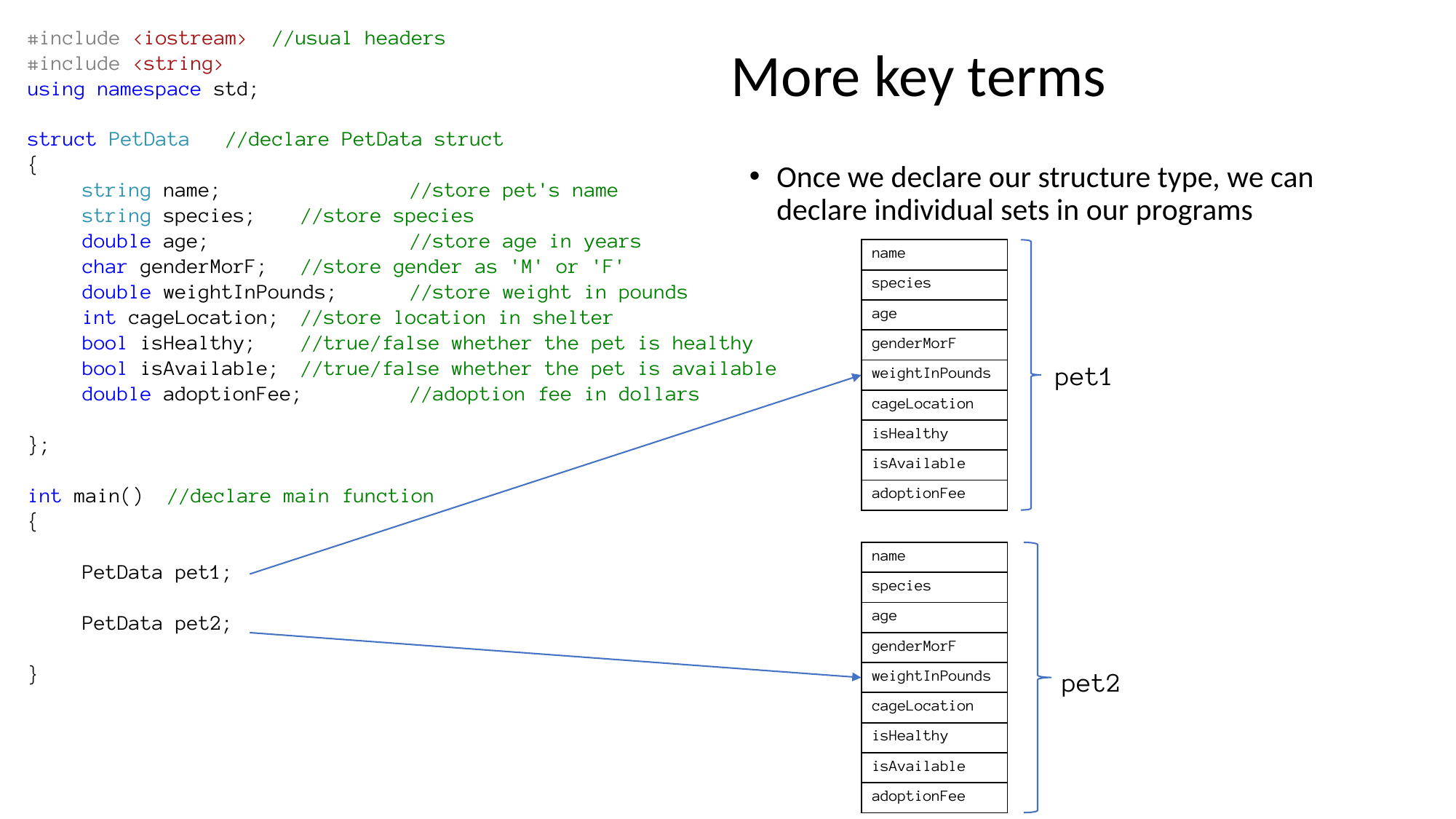

#include <iostream>  //usual headers
#include <string>
using namespace std;

struct PetData   //declare PetData struct
{
string name;		//store pet's name
string species;	//store species
double age;		//store age in years
char genderMorF;	//store gender as 'M' or 'F'
double weightInPounds;	//store weight in pounds
int cageLocation;	//store location in shelter
bool isHealthy;	//true/false whether the pet is healthy
bool isAvailable;	//true/false whether the pet is available
double adoptionFee;	//adoption fee in dollars

};

int main()  //declare main function
{

PetData pet1;

PetData pet2;

}
# More key terms
Once we declare our structure type, we can declare individual sets in our programs
| name |
| --- |
| species |
| age |
| genderMorF |
| weightInPounds |
| cageLocation |
| isHealthy |
| isAvailable |
| adoptionFee |

pet1
| name |
| --- |
| species |
| age |
| genderMorF |
| weightInPounds |
| cageLocation |
| isHealthy |
| isAvailable |
| adoptionFee |

pet2